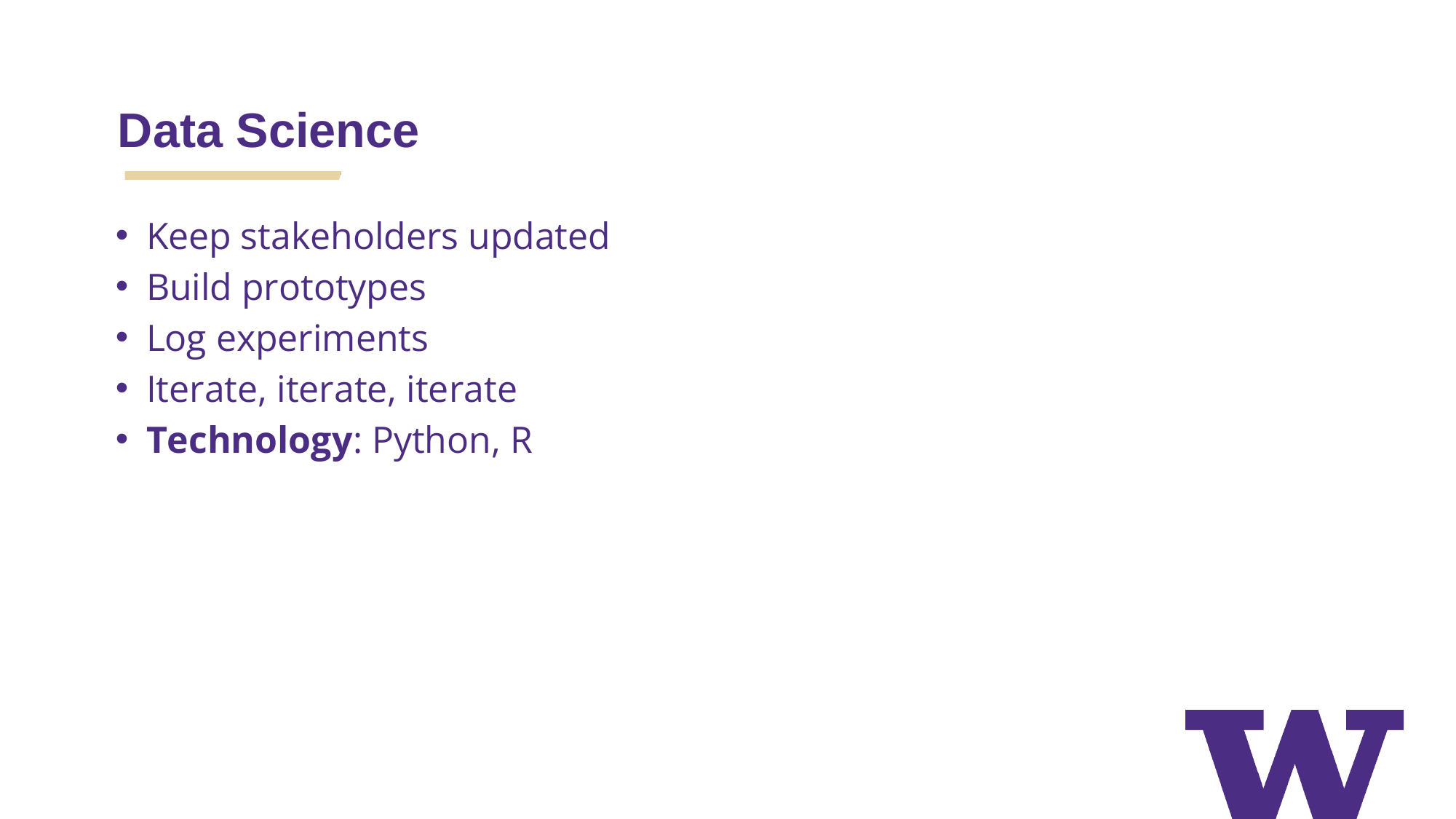

# Data Science
Keep stakeholders updated
Build prototypes
Log experiments
Iterate, iterate, iterate
Technology: Python, R